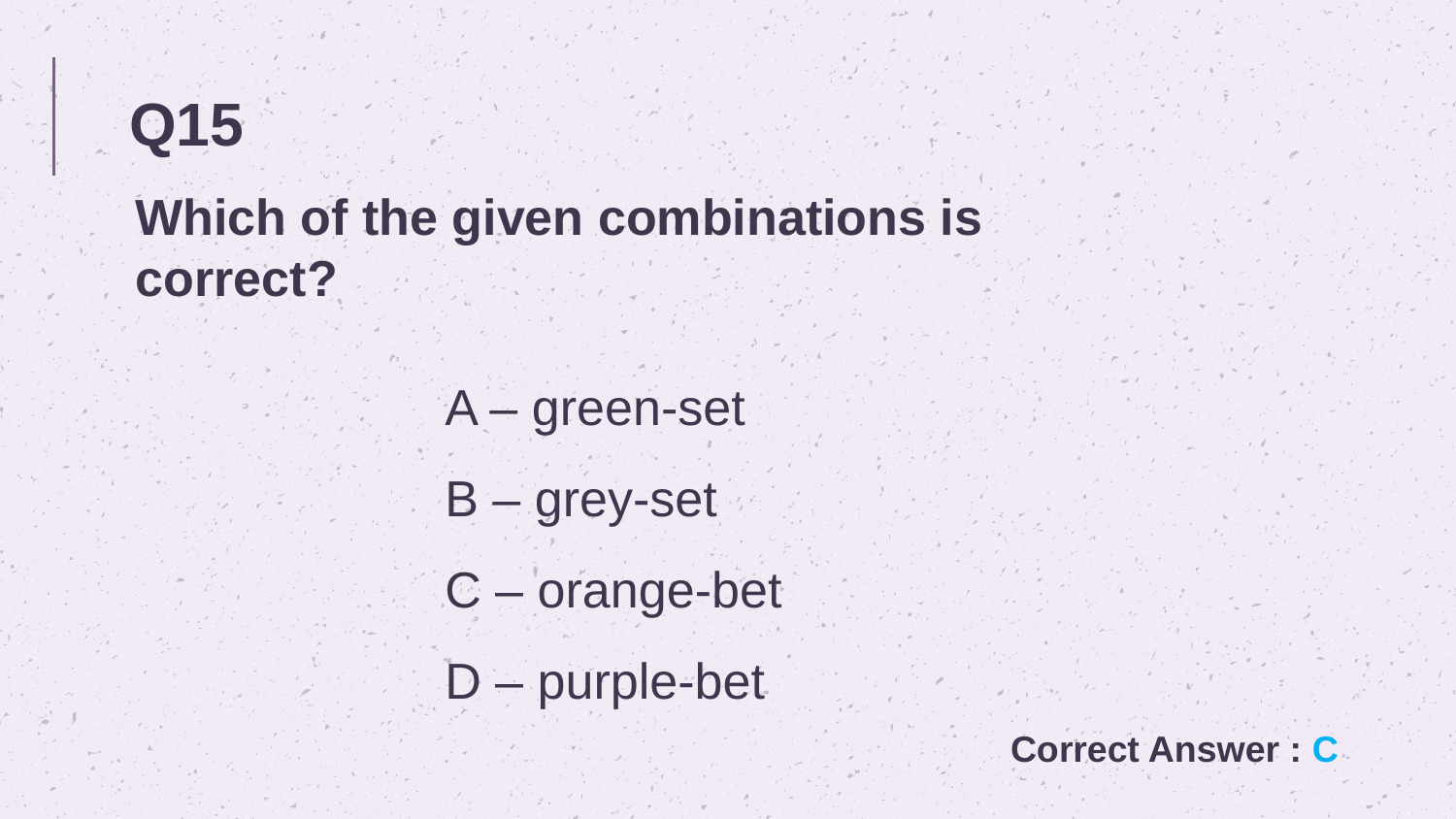

# Q15
Which of the given combinations is
correct?
A – green-set
B – grey-set
C – orange-bet
D – purple-bet
Correct Answer : C